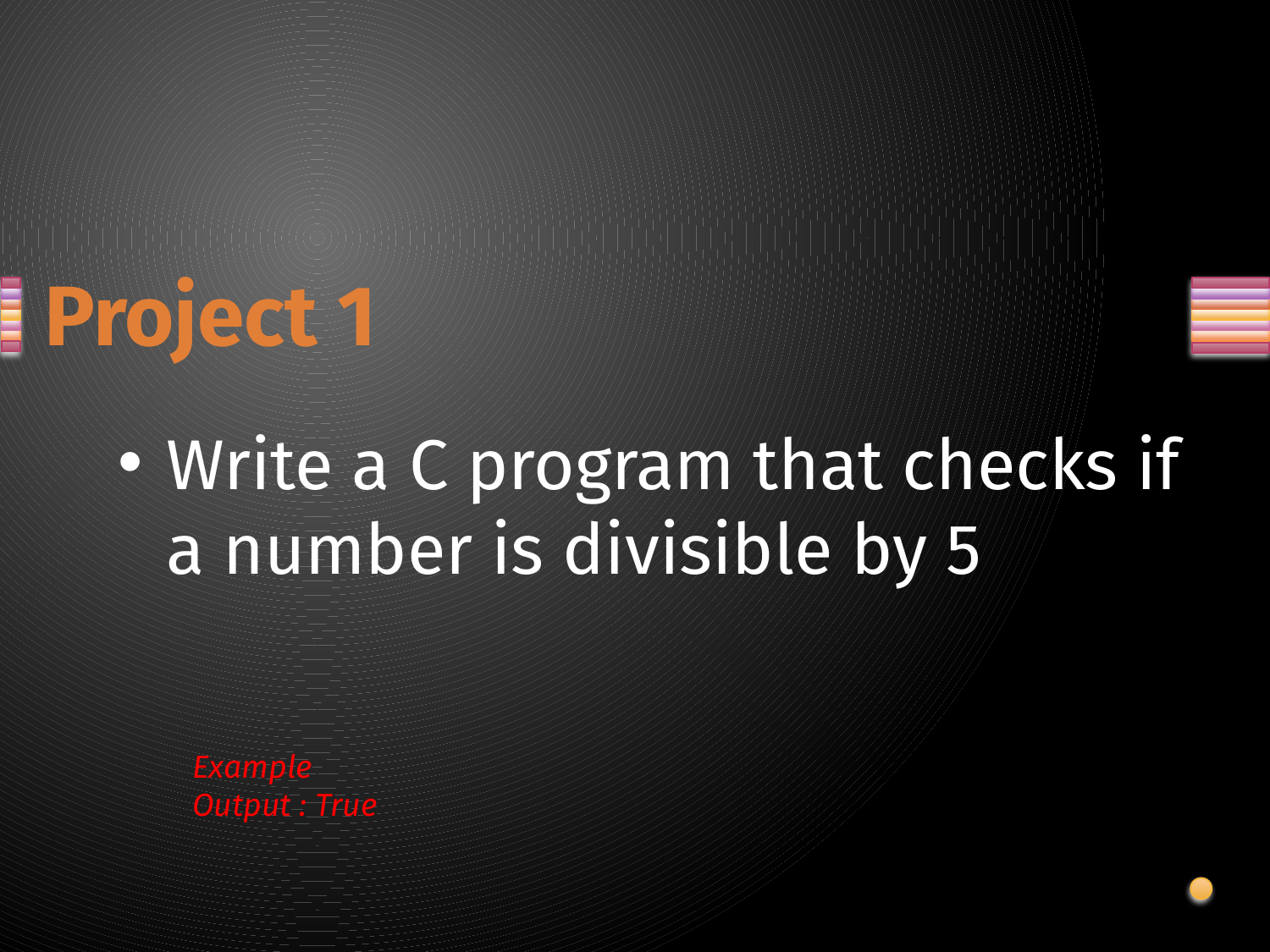

# Project 1
Write a C program that checks if a number is divisible by 5

Example
Output : True